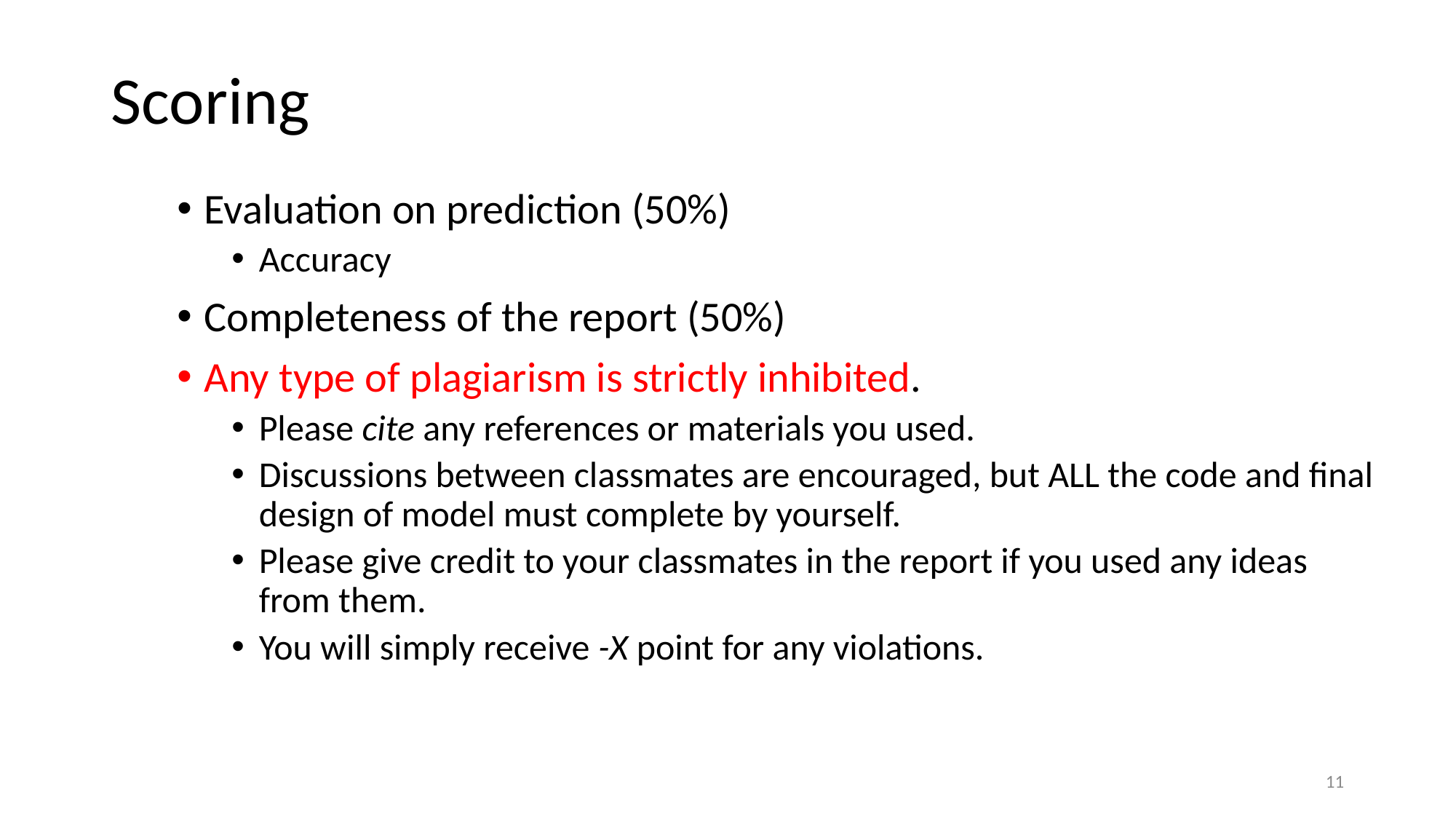

# Scoring
Evaluation on prediction (50%)
Accuracy
Completeness of the report (50%)
Any type of plagiarism is strictly inhibited.
Please cite any references or materials you used.
Discussions between classmates are encouraged, but ALL the code and final design of model must complete by yourself.
Please give credit to your classmates in the report if you used any ideas from them.
You will simply receive -X point for any violations.
11